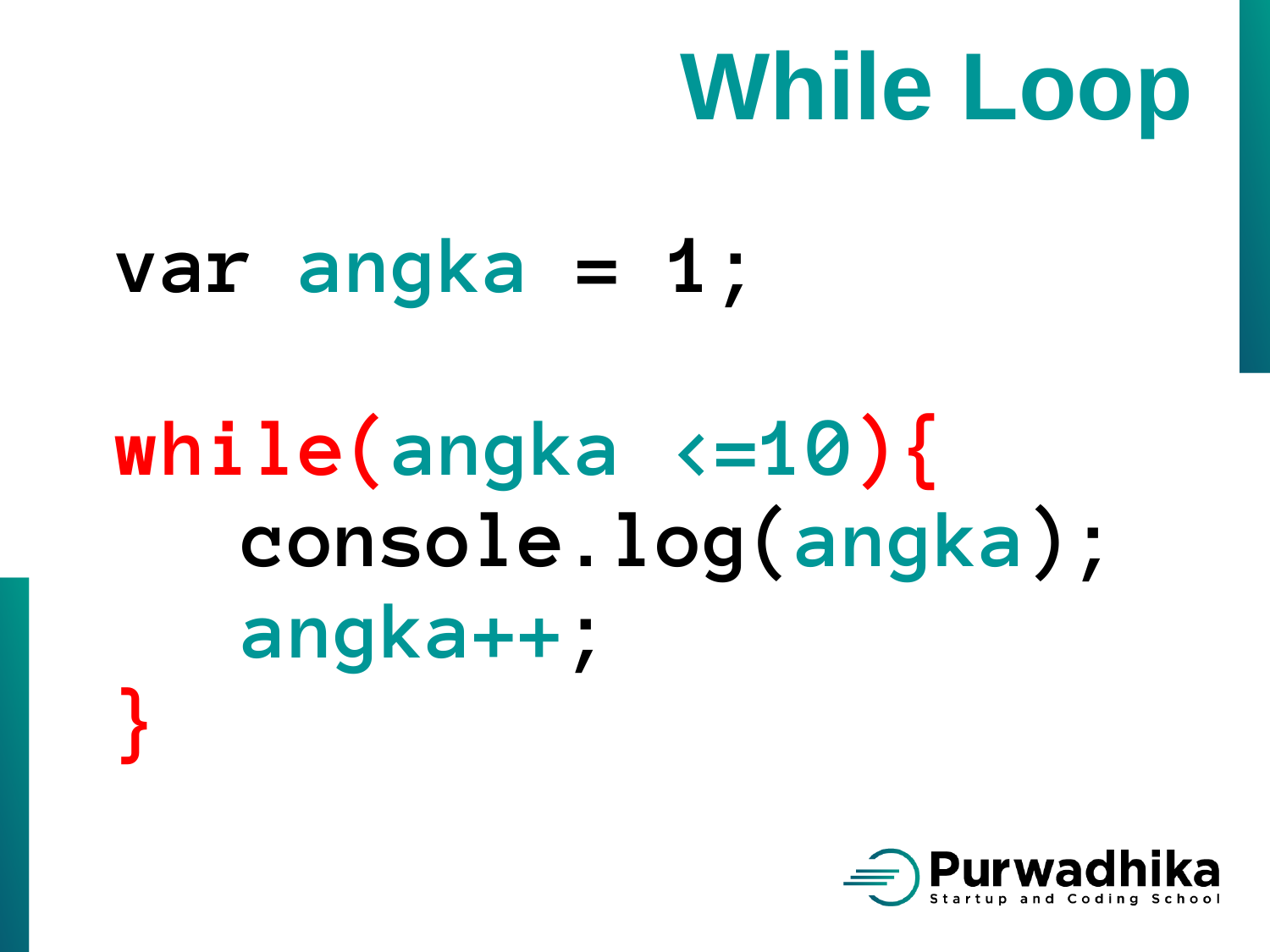

While Loop
var angka = 1;

while(angka <=10){
	console.log(angka);
	angka++;
}